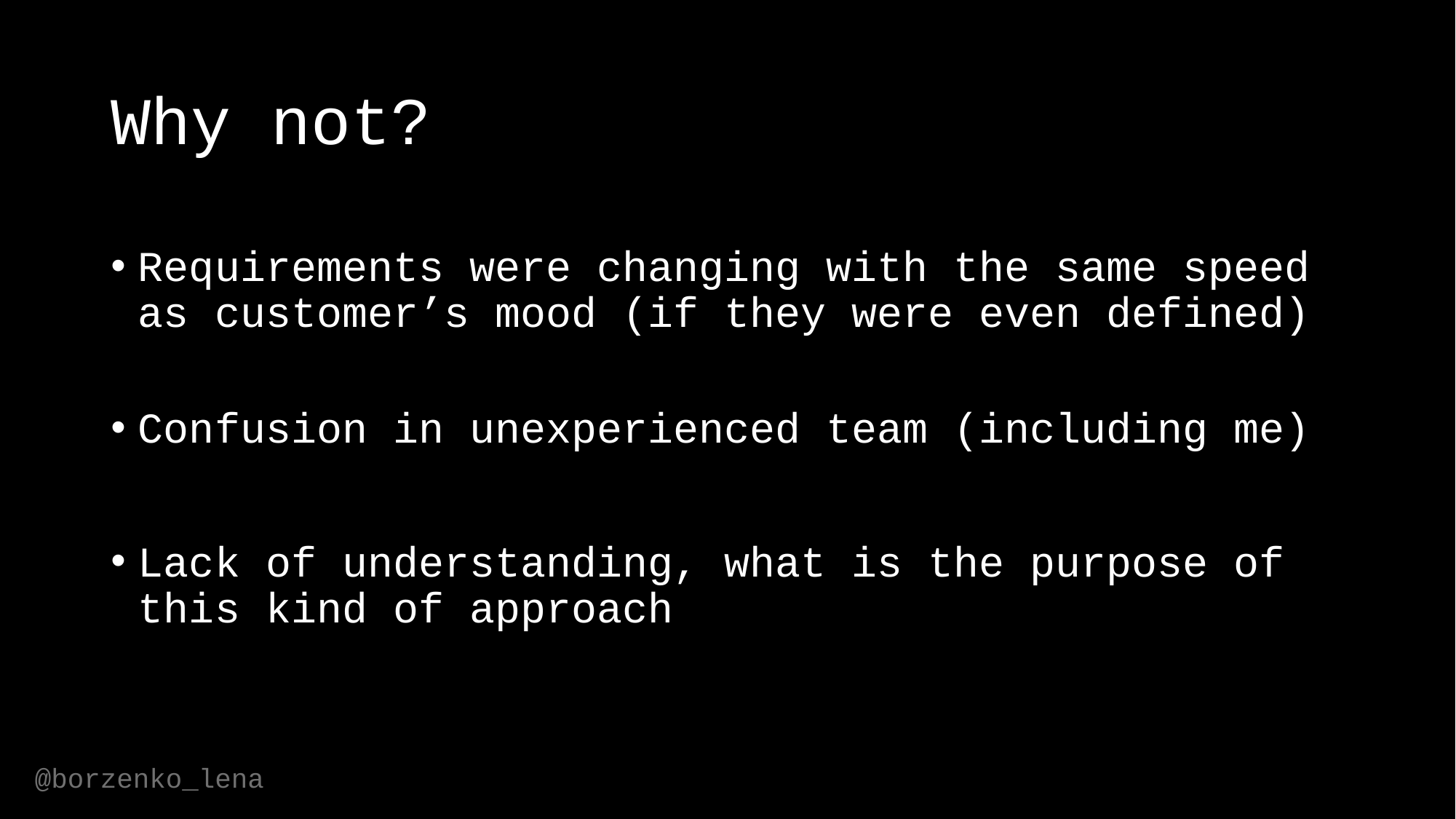

# Why not?
Requirements were changing with the same speed as customer’s mood (if they were even defined)
Confusion in unexperienced team (including me)
Lack of understanding, what is the purpose of this kind of approach
@borzenko_lena